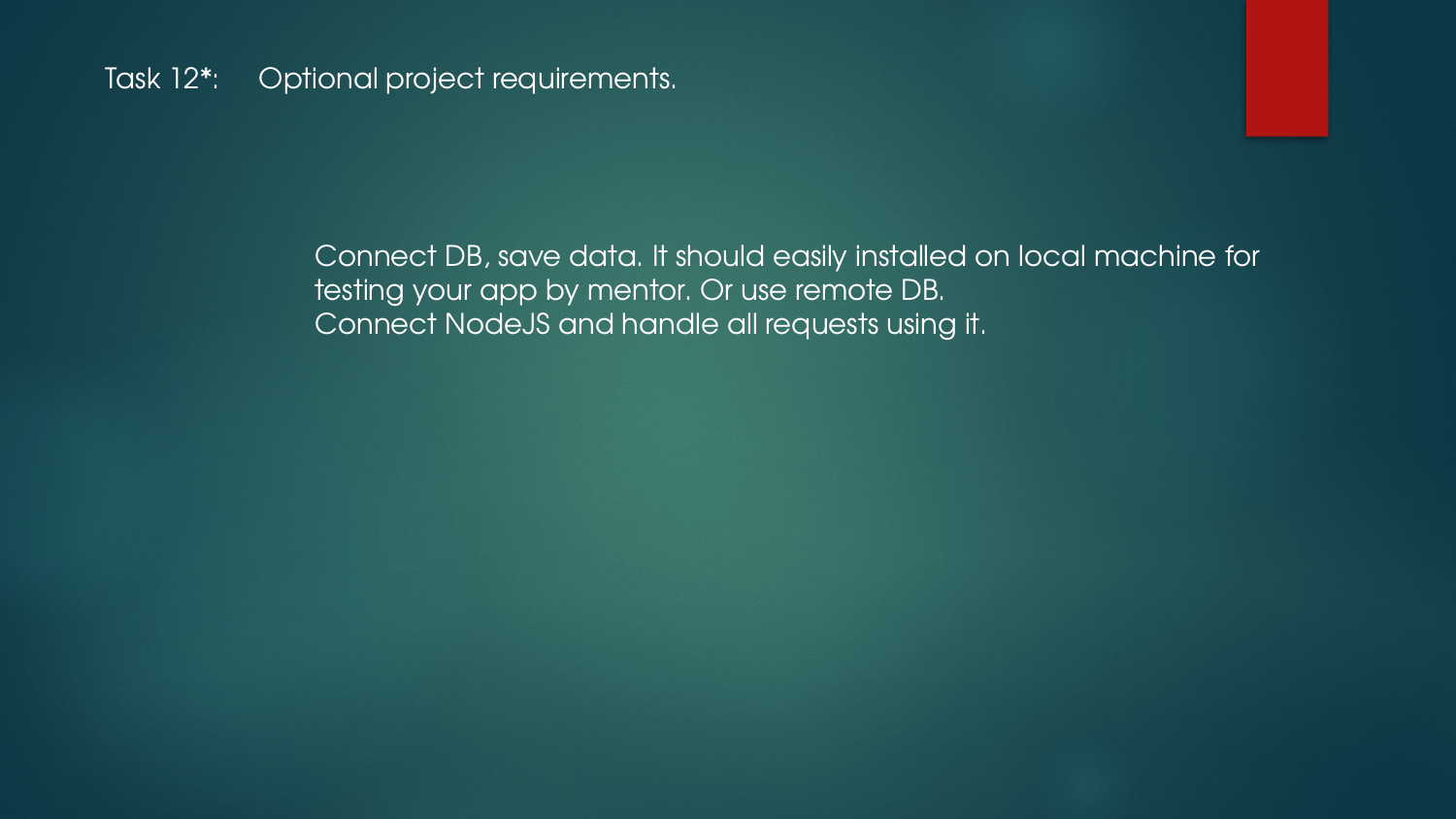

Task 12*:	 Optional project requirements.
Connect DB, save data. It should easily installed on local machine for testing your app by mentor. Or use remote DB.
Connect NodeJS and handle all requests using it.